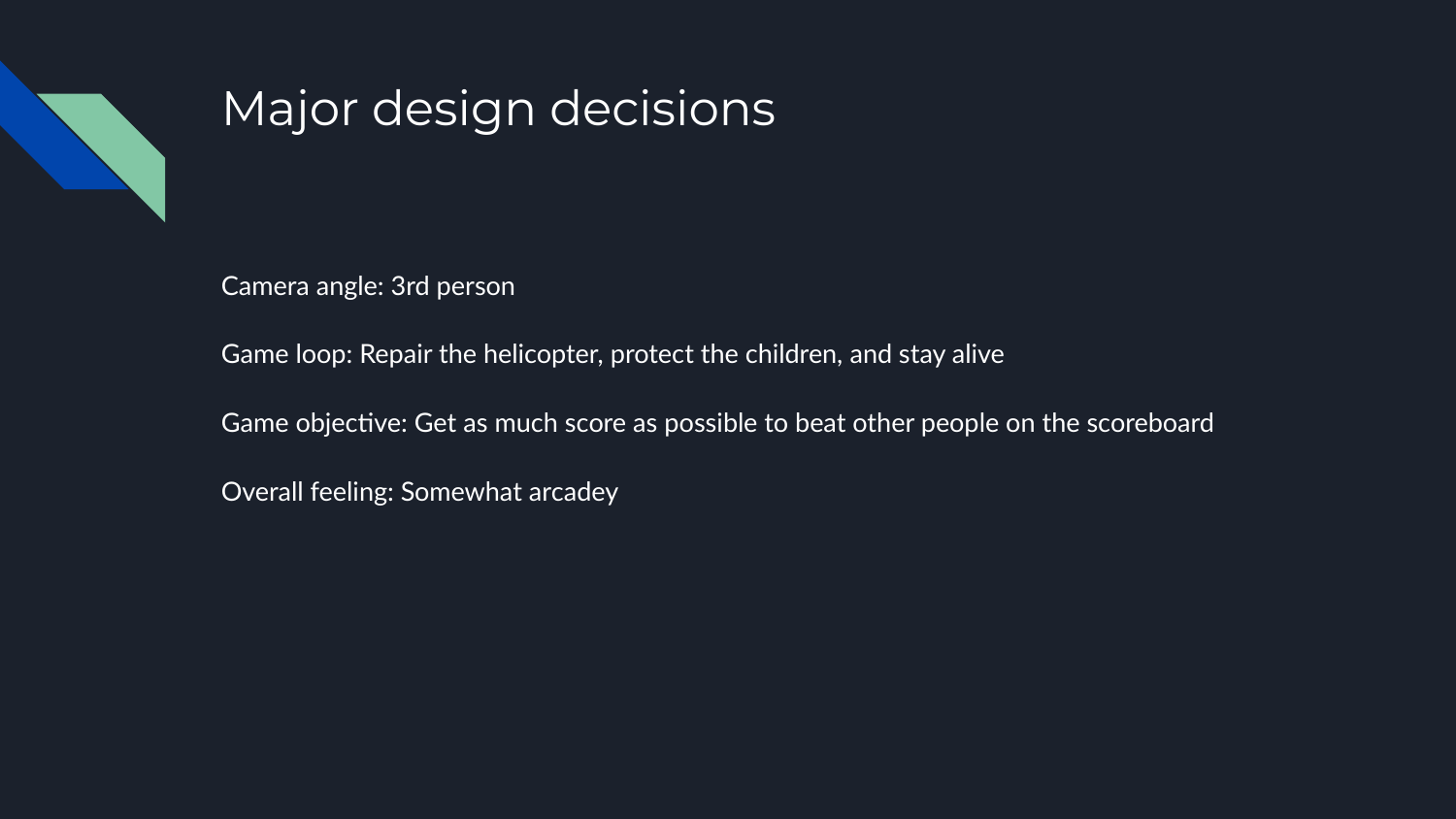

# Major design decisions
Camera angle: 3rd person
Game loop: Repair the helicopter, protect the children, and stay alive
Game objective: Get as much score as possible to beat other people on the scoreboard
Overall feeling: Somewhat arcadey